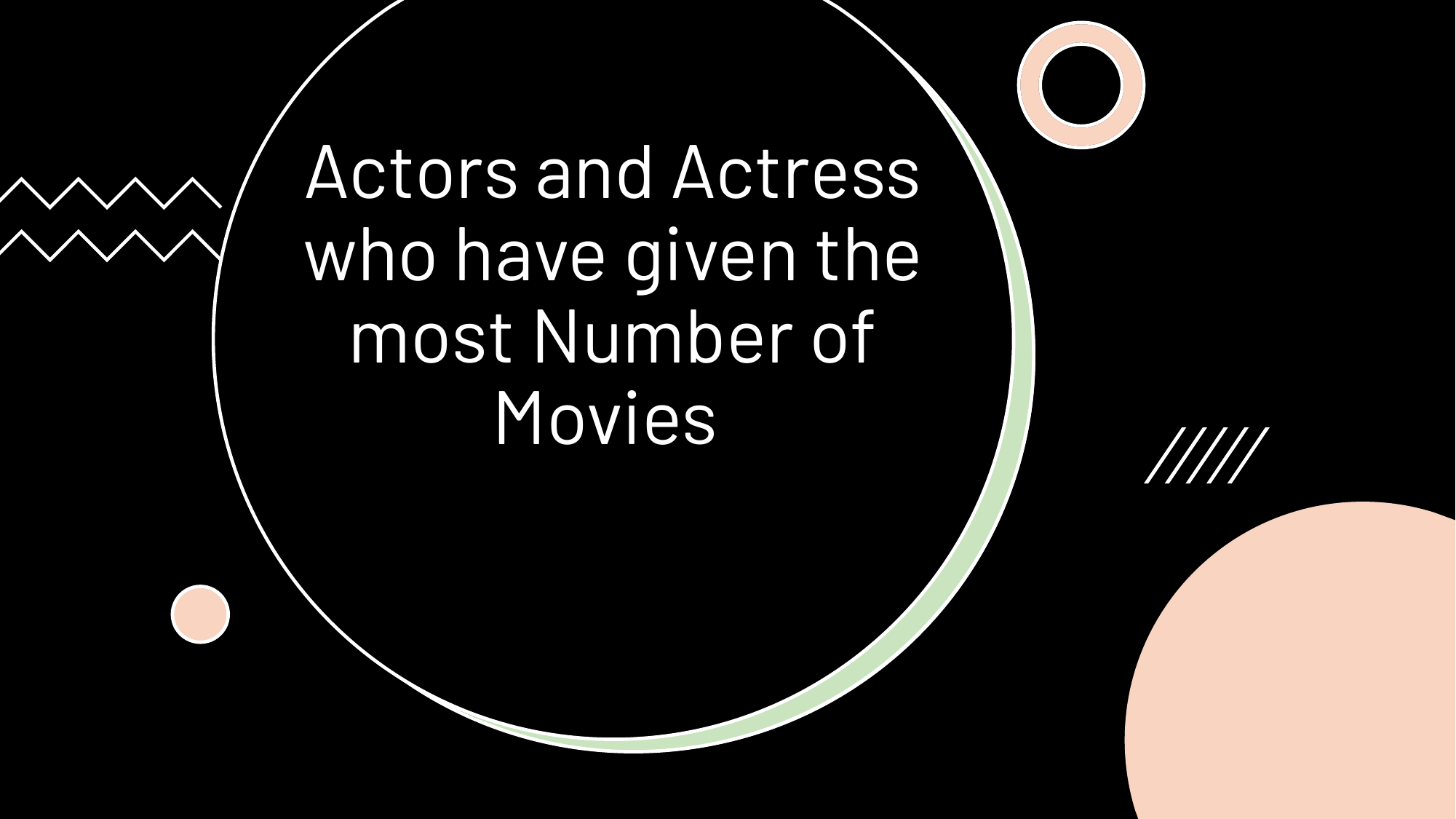

# Actors and Actress who have given the most Number of Movies